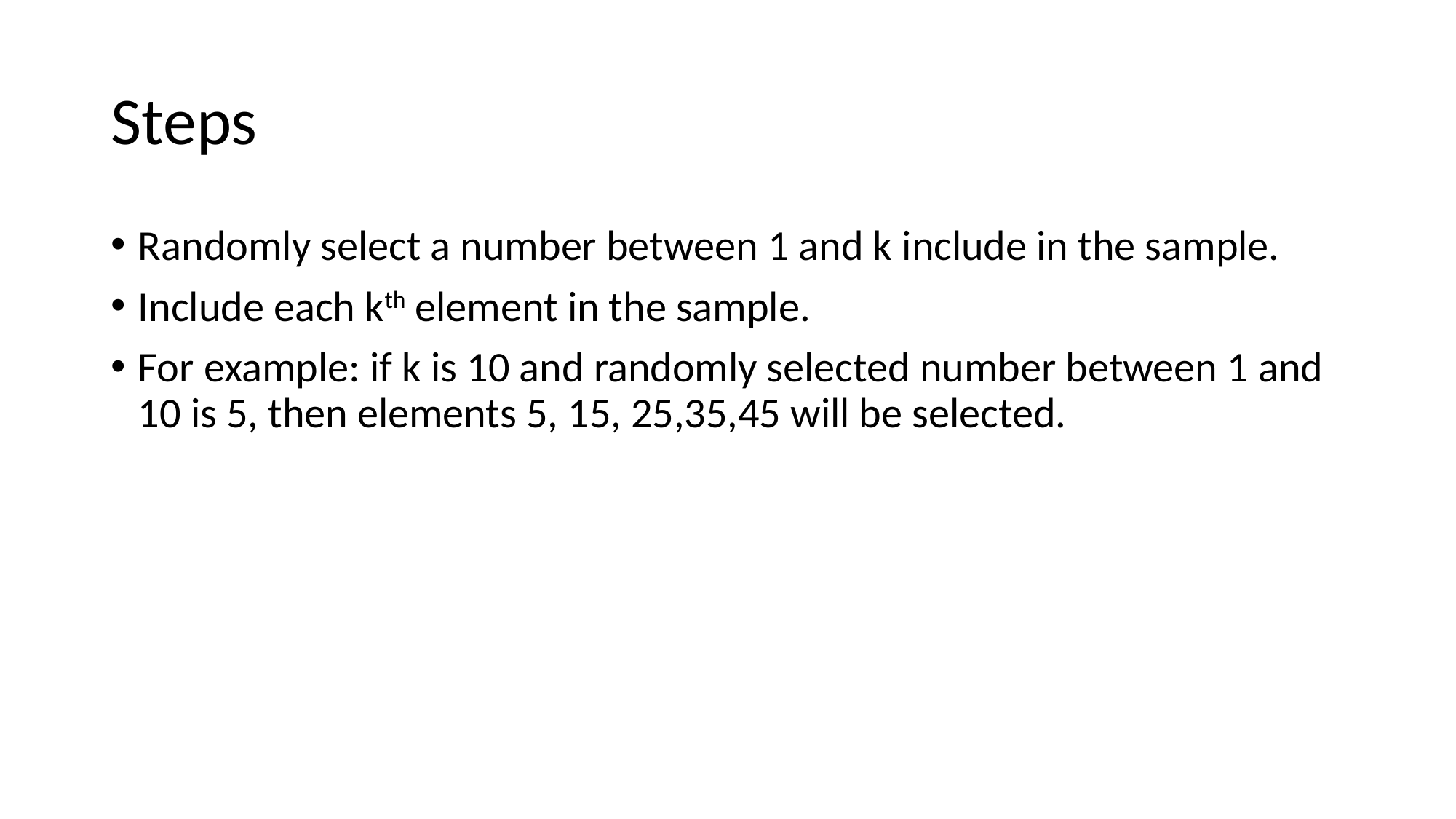

# Steps
Randomly select a number between 1 and k include in the sample.
Include each kth element in the sample.
For example: if k is 10 and randomly selected number between 1 and 10 is 5, then elements 5, 15, 25,35,45 will be selected.